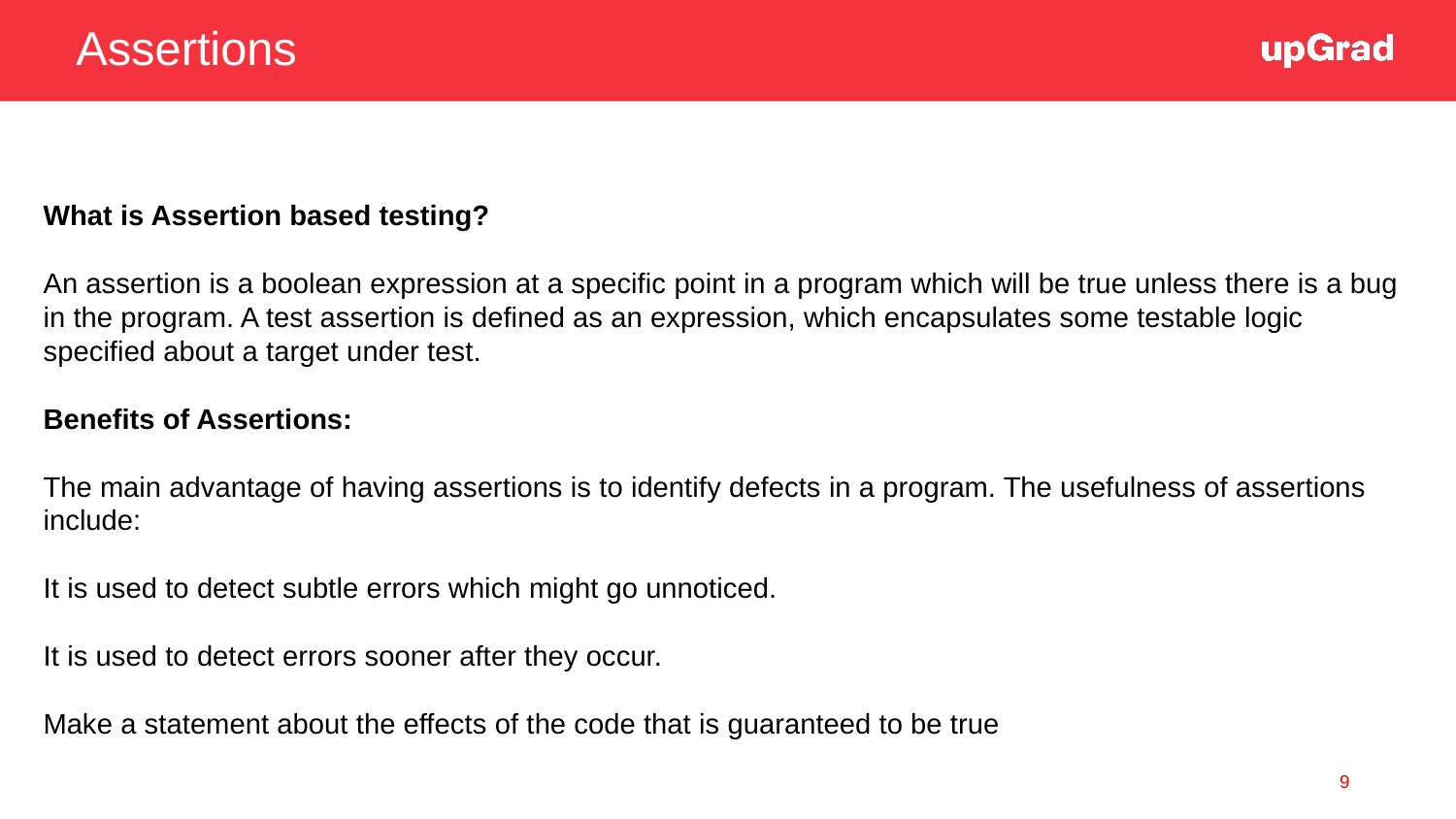

Assertions

What is Assertion based testing?

An assertion is a boolean expression at a specific point in a program which will be true unless there is a bug in the program. A test assertion is defined as an expression, which encapsulates some testable logic specified about a target under test.

Benefits of Assertions:

The main advantage of having assertions is to identify defects in a program. The usefulness of assertions include:

It is used to detect subtle errors which might go unnoticed.

It is used to detect errors sooner after they occur.

Make a statement about the effects of the code that is guaranteed to be true

9